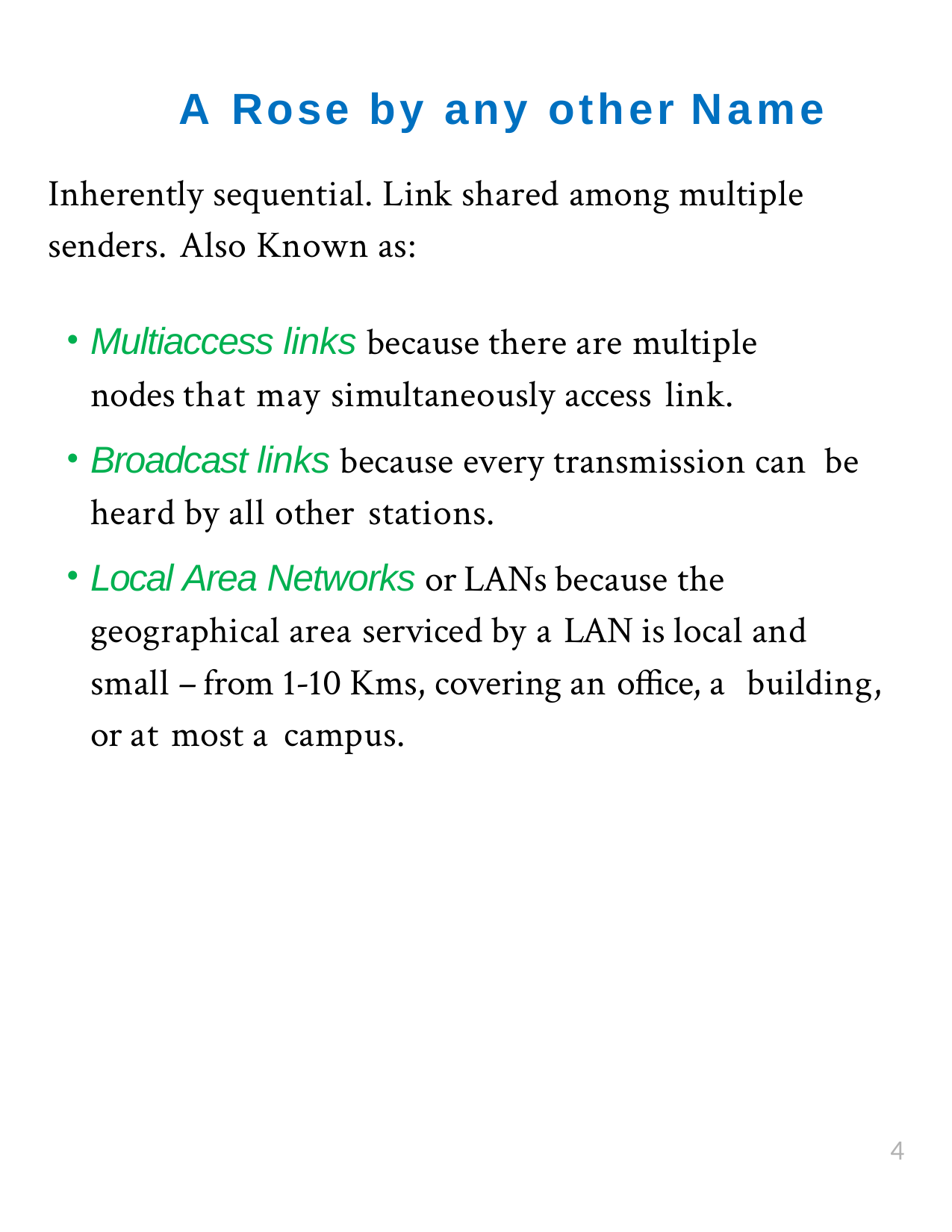

A Rose by any other Name
Inherently sequential. Link shared among multiple  senders. Also Known as:

Multiaccess links because there are multiple  nodes that may simultaneously access link.
Broadcast links because every transmission can  be heard by all other stations.
Local Area Networks or LANs because the  geographical area serviced by a LAN is local and  small – from 1-10 Kms, covering an office, a  building, or at most a campus.
4